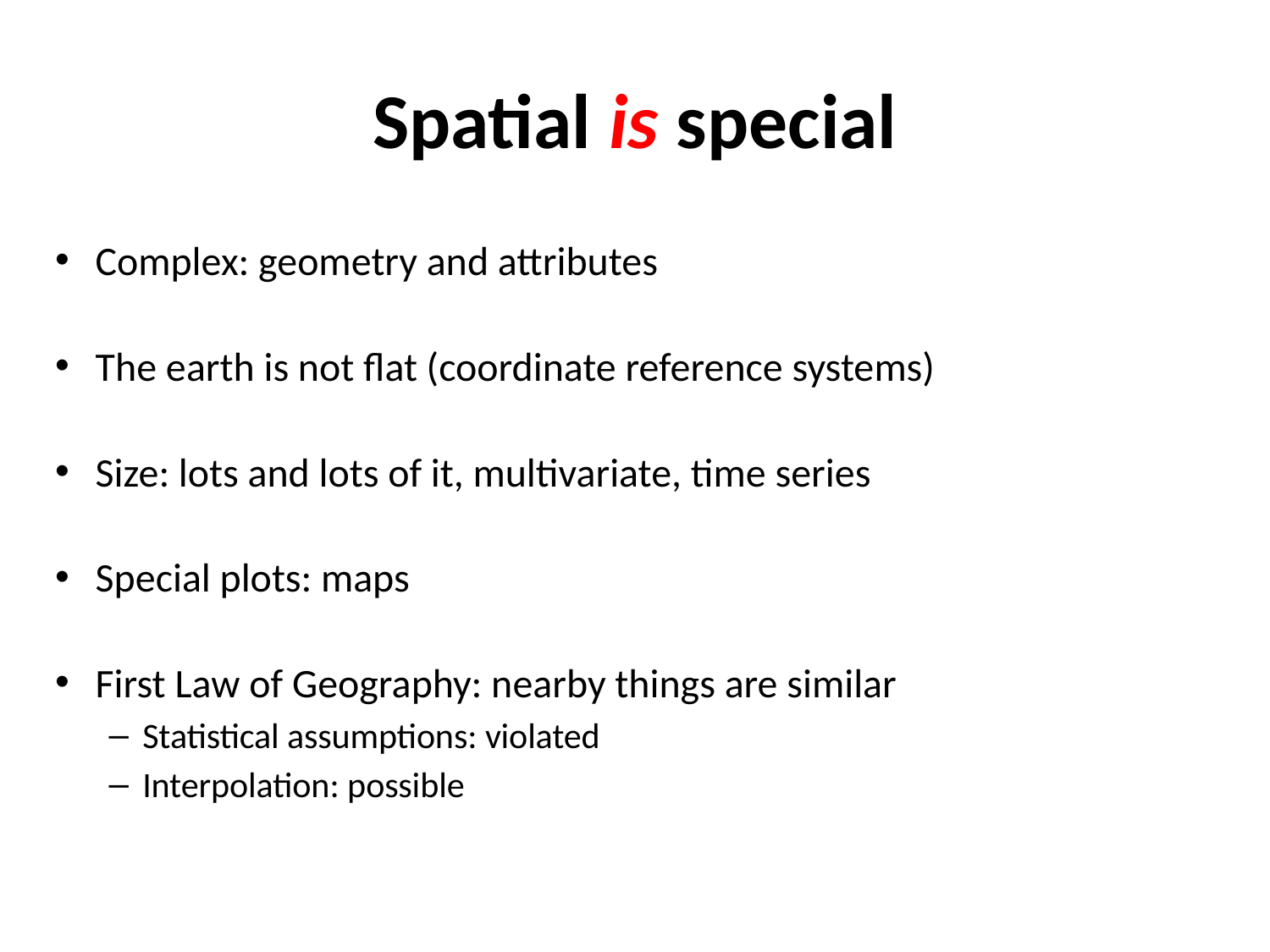

# Spatial is special
Complex: geometry and attributes
The earth is not flat (coordinate reference systems)
Size: lots and lots of it, multivariate, time series
Special plots: maps
First Law of Geography: nearby things are similar
Statistical assumptions: violated
Interpolation: possible